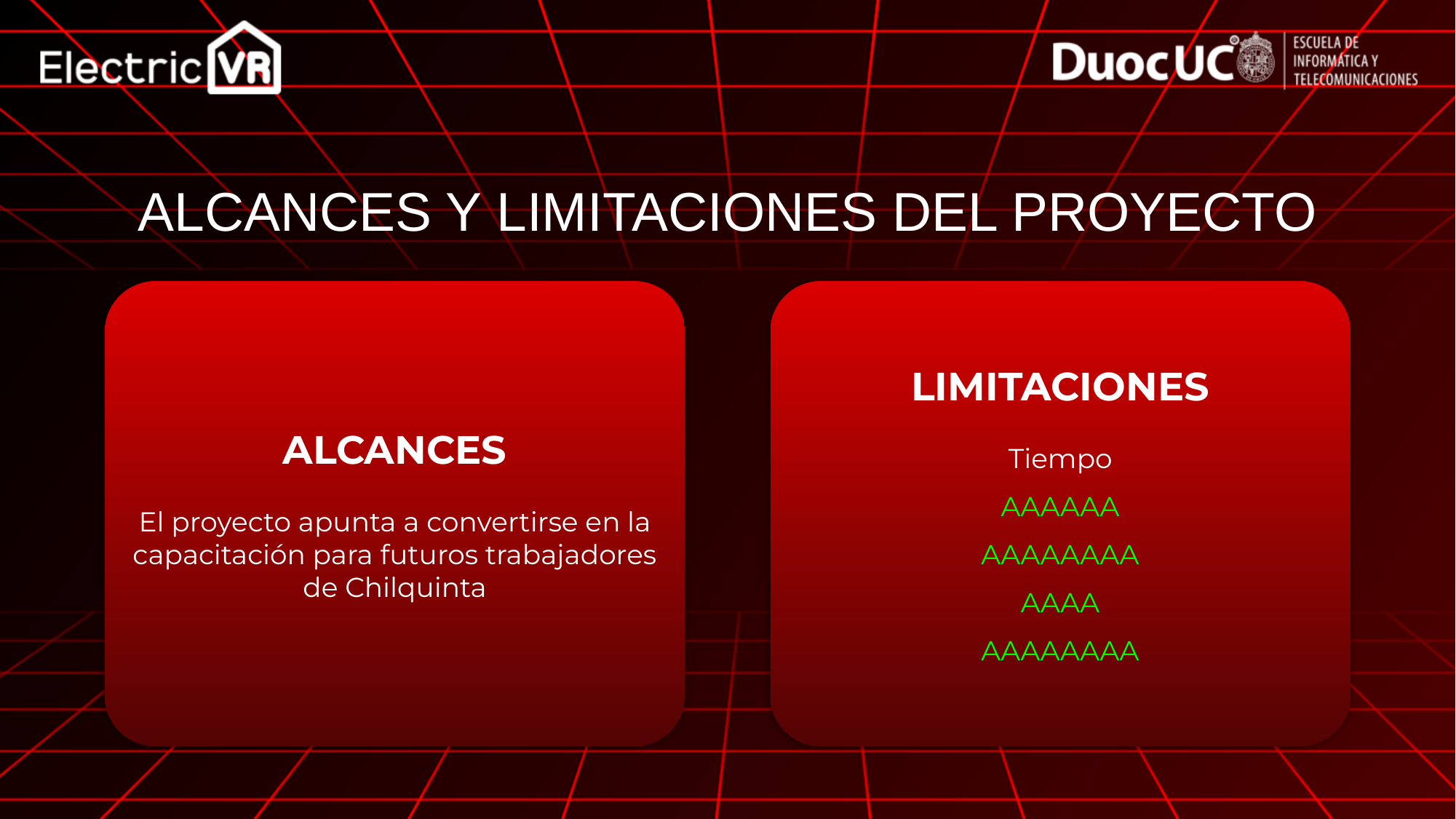

ALCANCES Y LIMITACIONES DEL PROYECTO
LIMITACIONES

Tiempo
AAAAAA
AAAAAAAA
AAAA
AAAAAAAA
ALCANCES

El proyecto apunta a convertirse en la capacitación para futuros trabajadores de Chilquinta